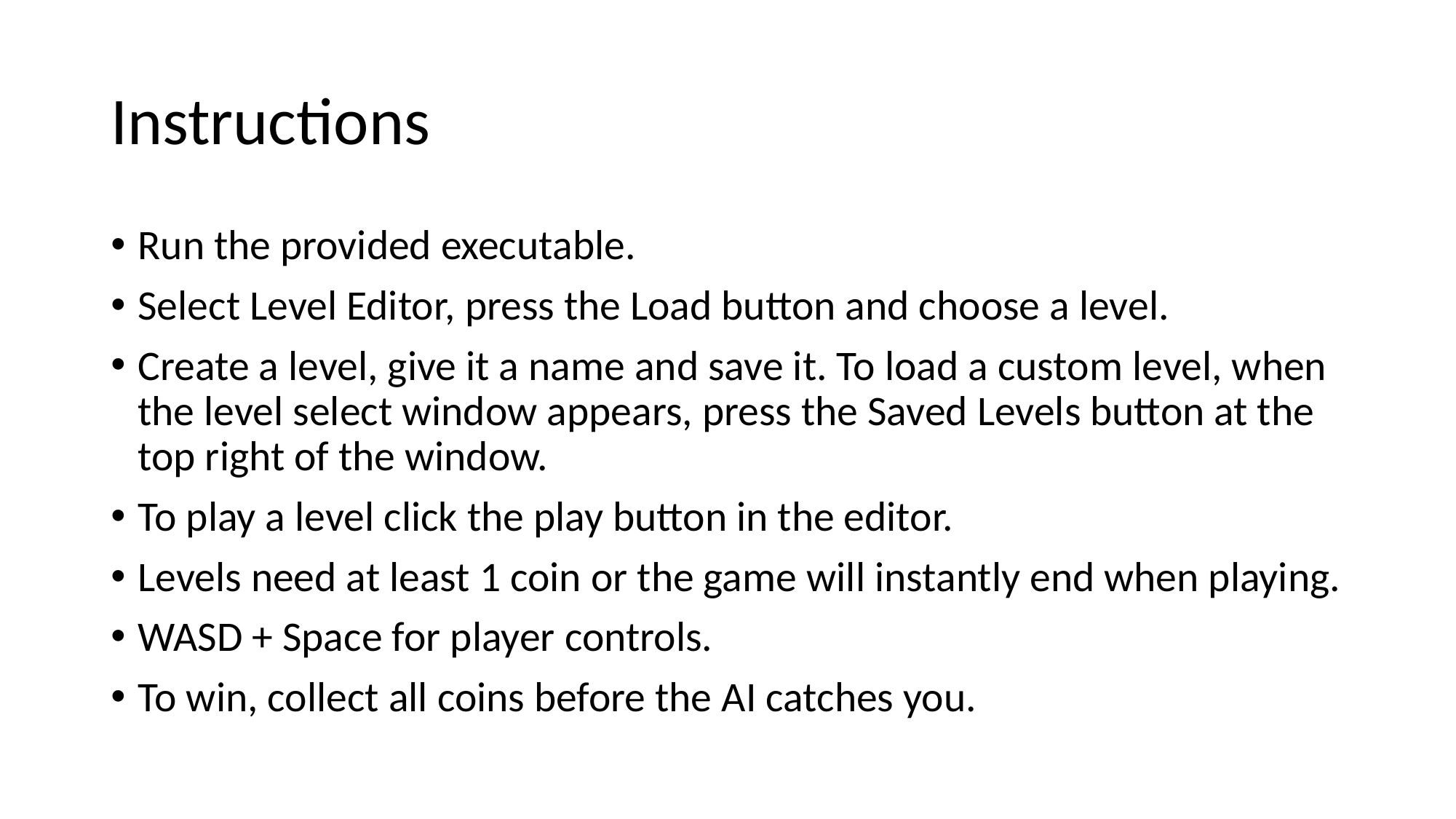

# Instructions
Run the provided executable.
Select Level Editor, press the Load button and choose a level.
Create a level, give it a name and save it. To load a custom level, when the level select window appears, press the Saved Levels button at the top right of the window.
To play a level click the play button in the editor.
Levels need at least 1 coin or the game will instantly end when playing.
WASD + Space for player controls.
To win, collect all coins before the AI catches you.